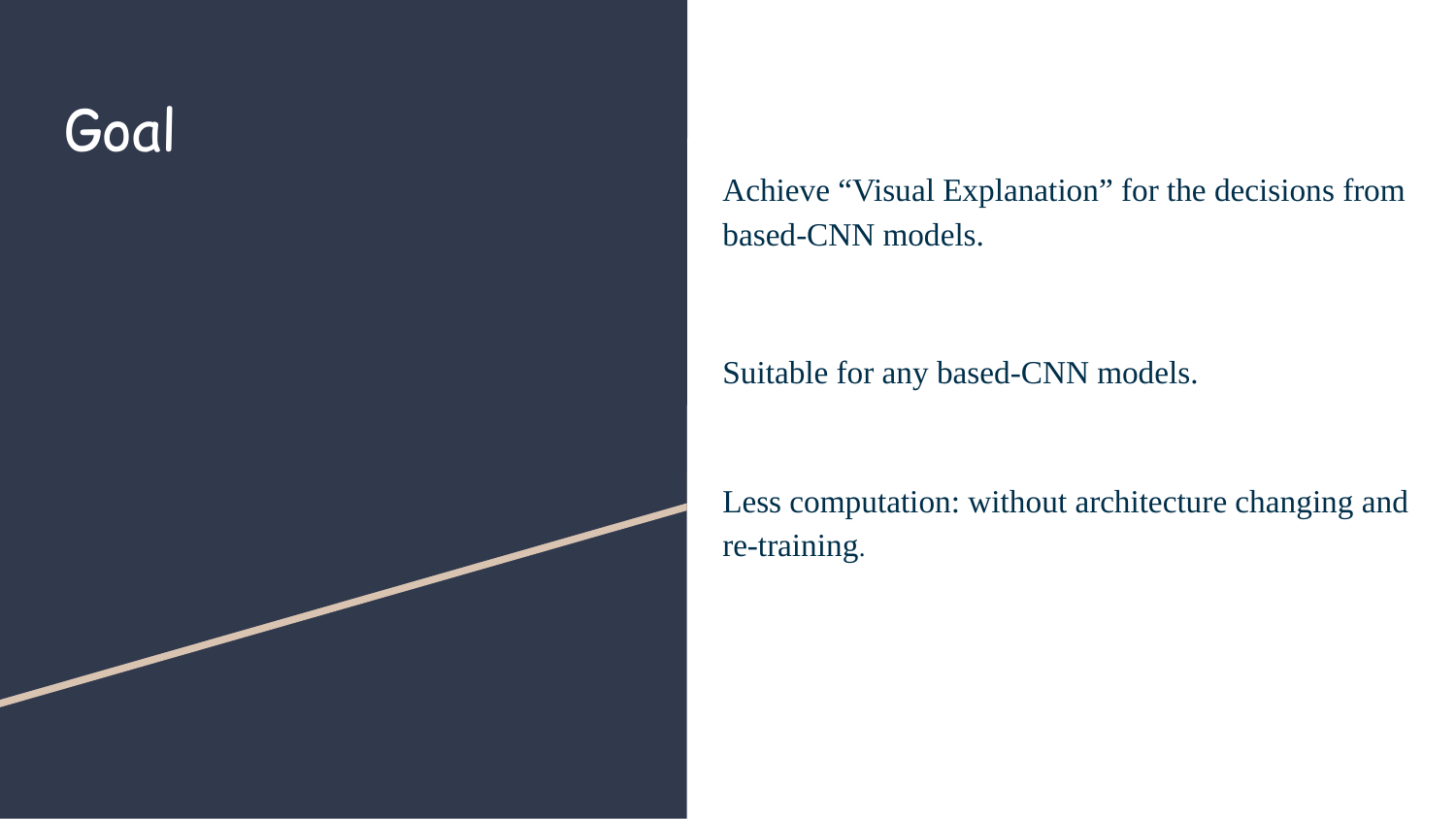

# Goal
Achieve “Visual Explanation” for the decisions from based-CNN models.

Suitable for any based-CNN models.

Less computation: without architecture changing and re-training.